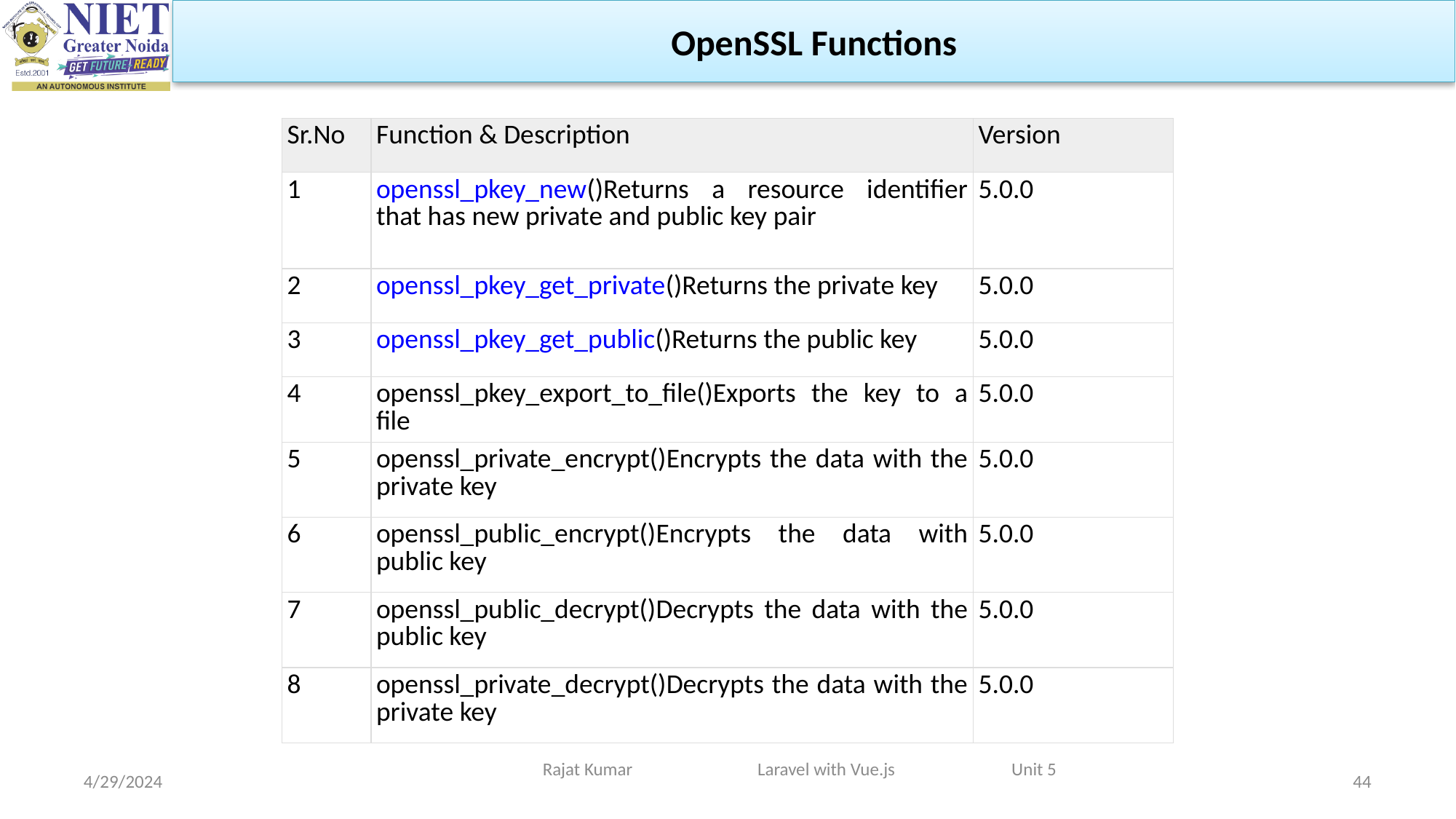

OpenSSL Functions
| Sr.No | Function & Description | Version |
| --- | --- | --- |
| 1 | openssl\_pkey\_new()Returns a resource identifier that has new private and public key pair | 5.0.0 |
| 2 | openssl\_pkey\_get\_private()Returns the private key | 5.0.0 |
| 3 | openssl\_pkey\_get\_public()Returns the public key | 5.0.0 |
| 4 | openssl\_​pkey\_​export\_​to\_​file()Exports the key to a file | 5.0.0 |
| 5 | openssl\_private\_encrypt()Encrypts the data with the private key | 5.0.0 |
| 6 | openssl\_public\_encrypt()Encrypts the data with public key | 5.0.0 |
| 7 | openssl\_public\_decrypt()Decrypts the data with the public key | 5.0.0 |
| 8 | openssl\_private\_decrypt()Decrypts the data with the private key | 5.0.0 |
Rajat Kumar                              Laravel with Vue.js                            Unit 5
4/29/2024
44